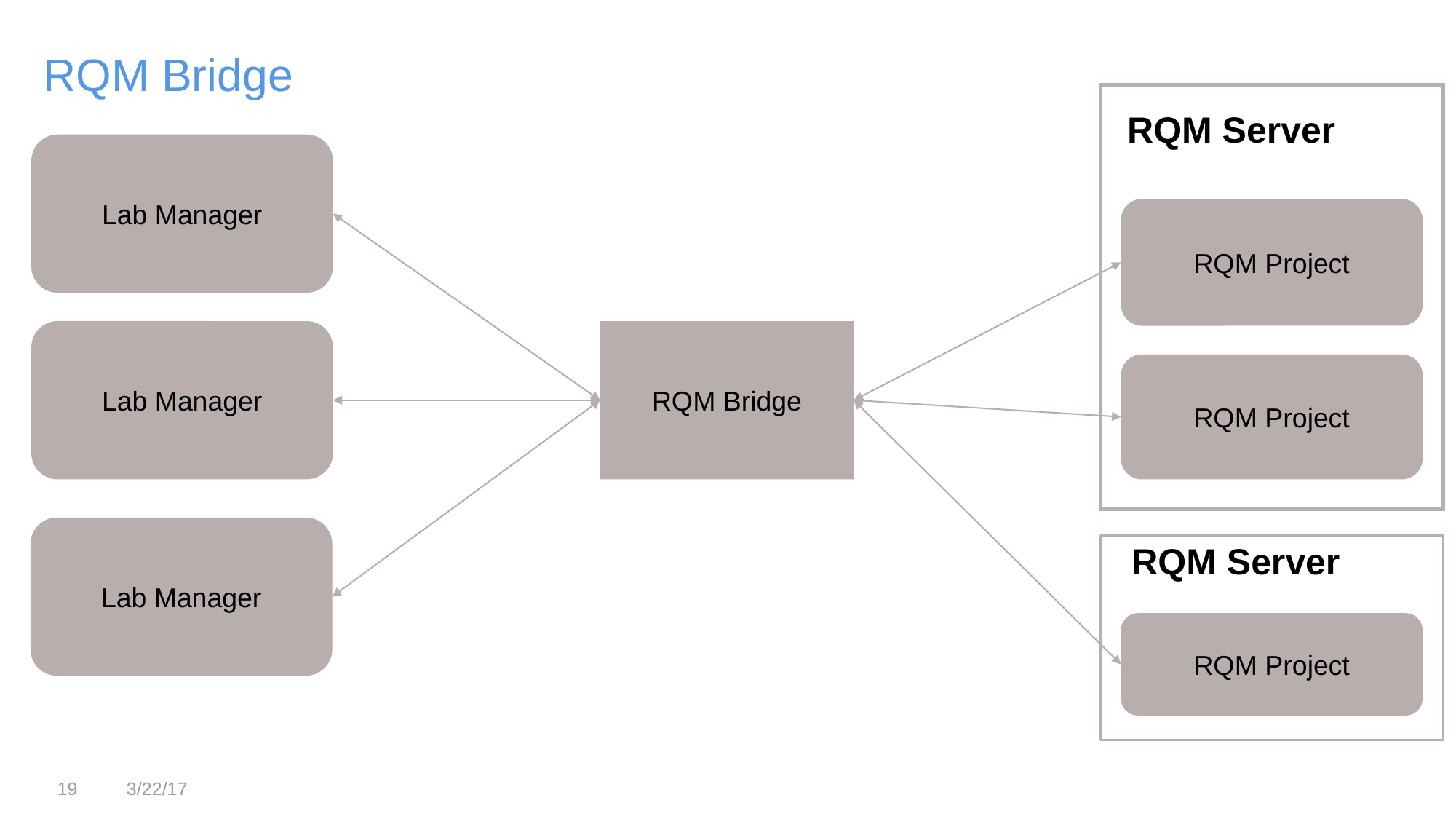

RQM Bridge

RQM Server

Lab Manager
RQM Project
RQM Bridge
Lab Manager
RQM Project
Lab Manager

RQM Server
RQM Project
19
3/22/17